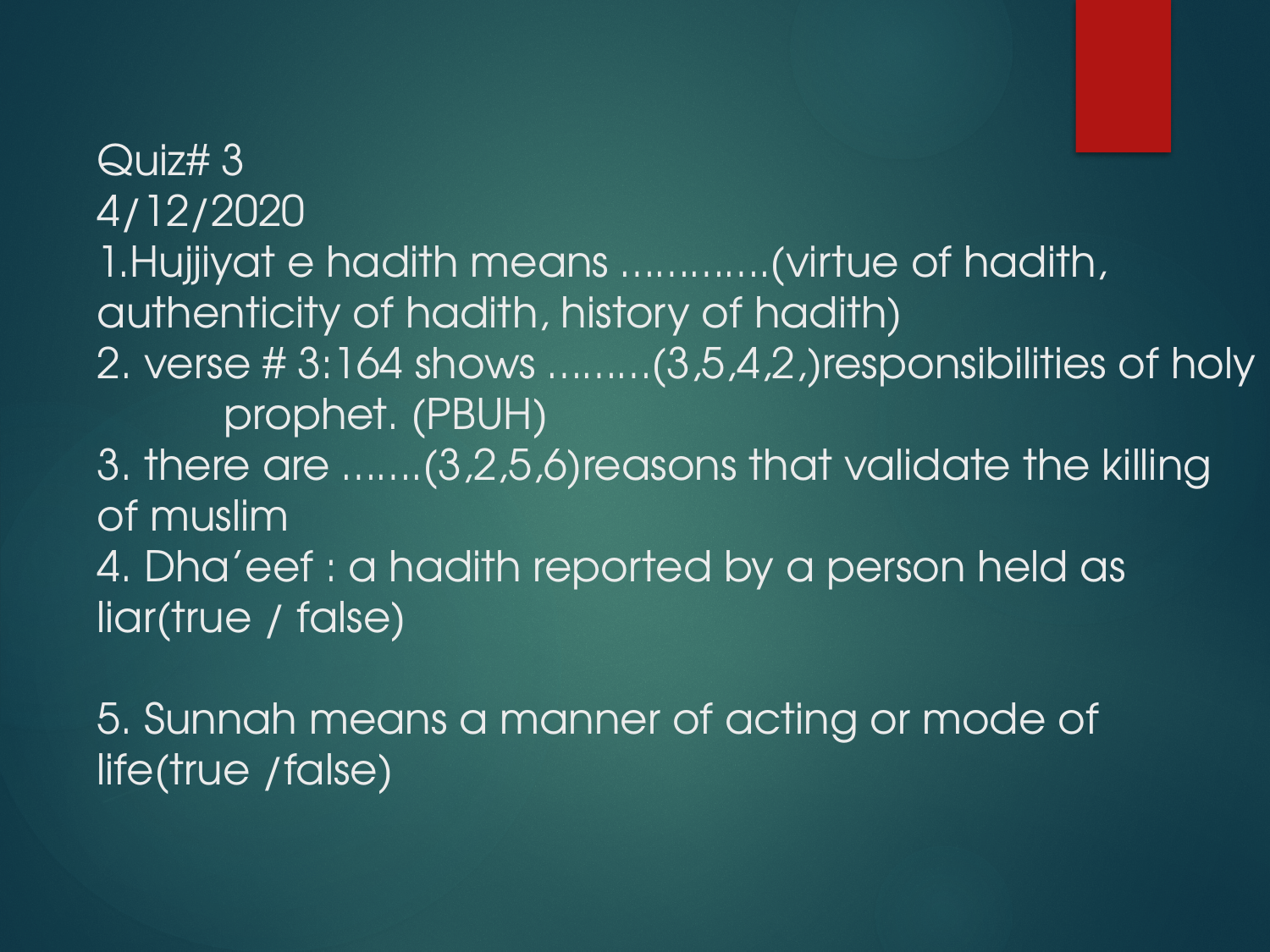

# Quiz# 3 4/12/2020 1.Hujjiyat e hadith means ………….(virtue of hadith, 	authenticity of hadith, history of hadith) 2. verse # 3:164 shows ………(3,5,4,2,)responsibilities of holy 	prophet. (PBUH) 3. there are …….(3,2,5,6)reasons that validate the killing of muslim 4. Dha’eef : a hadith reported by a person held as liar(true / false) 5. Sunnah means a manner of acting or mode of life(true /false)